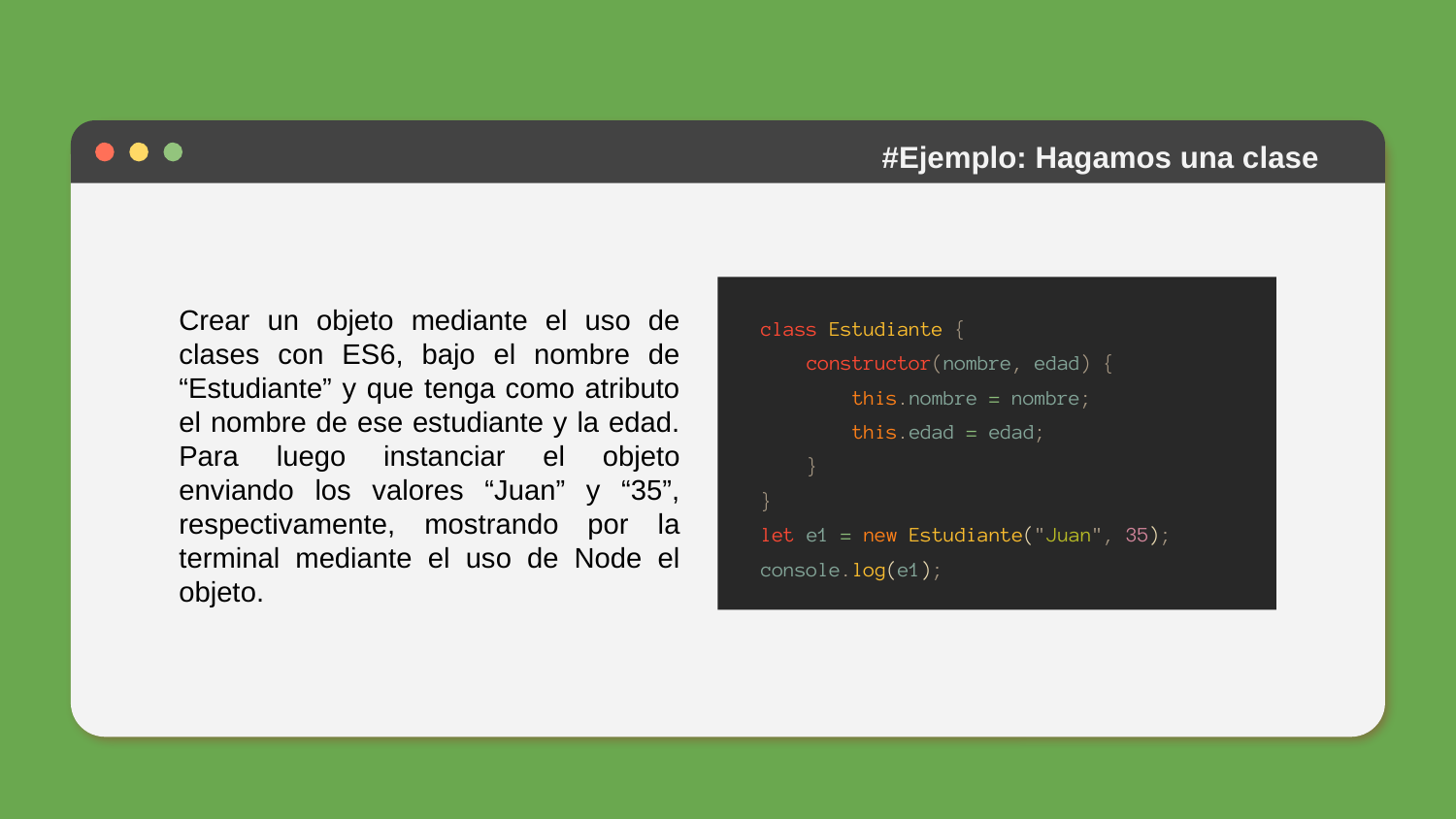

# #Ejemplo: Hagamos una clase
class Estudiante {
    constructor(nombre, edad) {
        this.nombre = nombre;
        this.edad = edad;
    }
}
let e1 = new Estudiante("Juan", 35);
console.log(e1);
Crear un objeto mediante el uso de clases con ES6, bajo el nombre de “Estudiante” y que tenga como atributo el nombre de ese estudiante y la edad. Para luego instanciar el objeto enviando los valores “Juan” y “35”, respectivamente, mostrando por la terminal mediante el uso de Node el objeto.